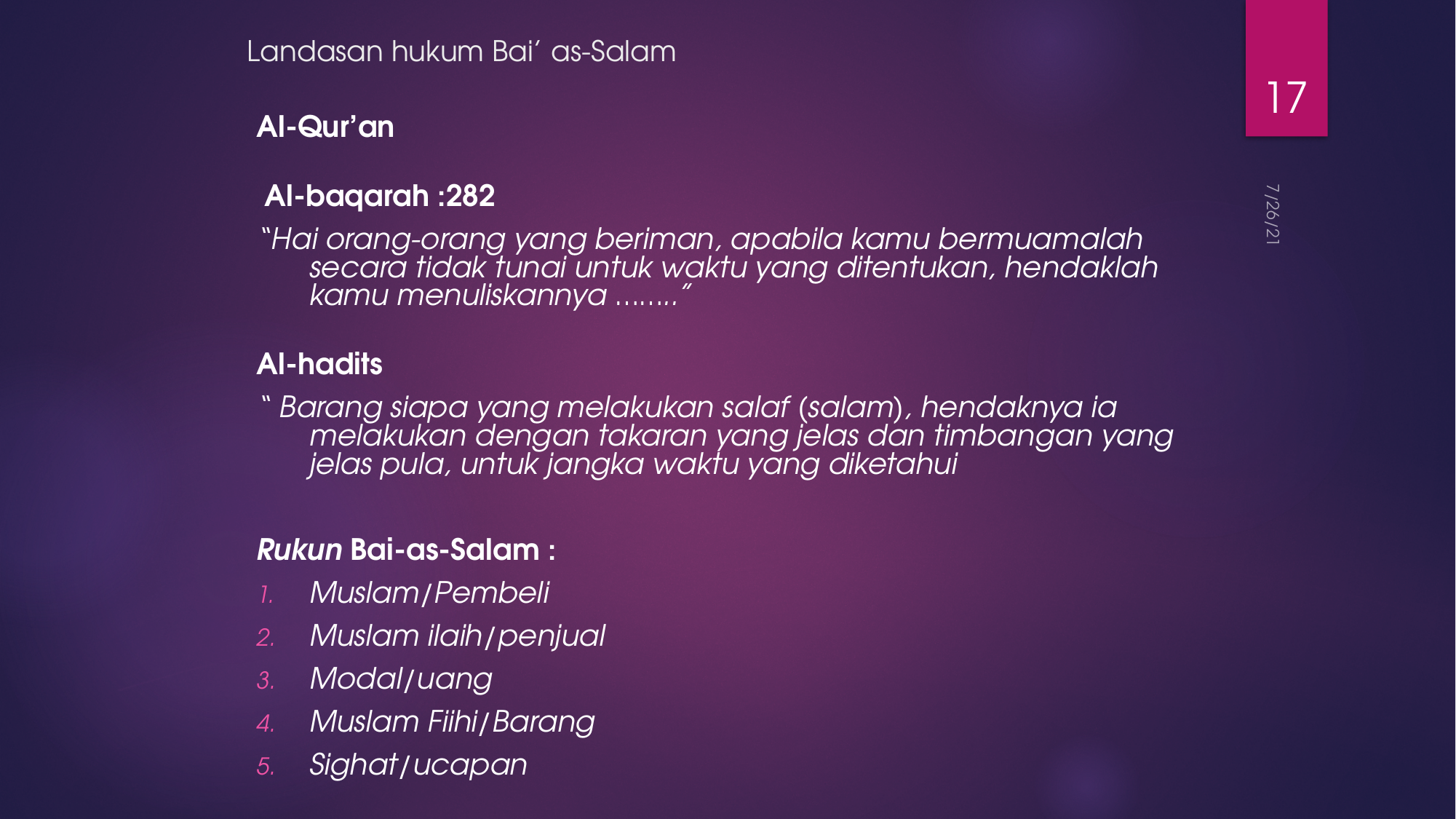

# Landasan hukum Bai’ as-Salam
17
Al-Qur’an

 Al-baqarah :282
“Hai orang-orang yang beriman, apabila kamu bermuamalah secara tidak tunai untuk waktu yang ditentukan, hendaklah kamu menuliskannya ……..”

Al-hadits
“ Barang siapa yang melakukan salaf (salam), hendaknya ia melakukan dengan takaran yang jelas dan timbangan yang jelas pula, untuk jangka waktu yang diketahui

Rukun Bai-as-Salam :
Muslam/Pembeli
Muslam ilaih/penjual
Modal/uang
Muslam Fiihi/Barang
Sighat/ucapan
7/26/21